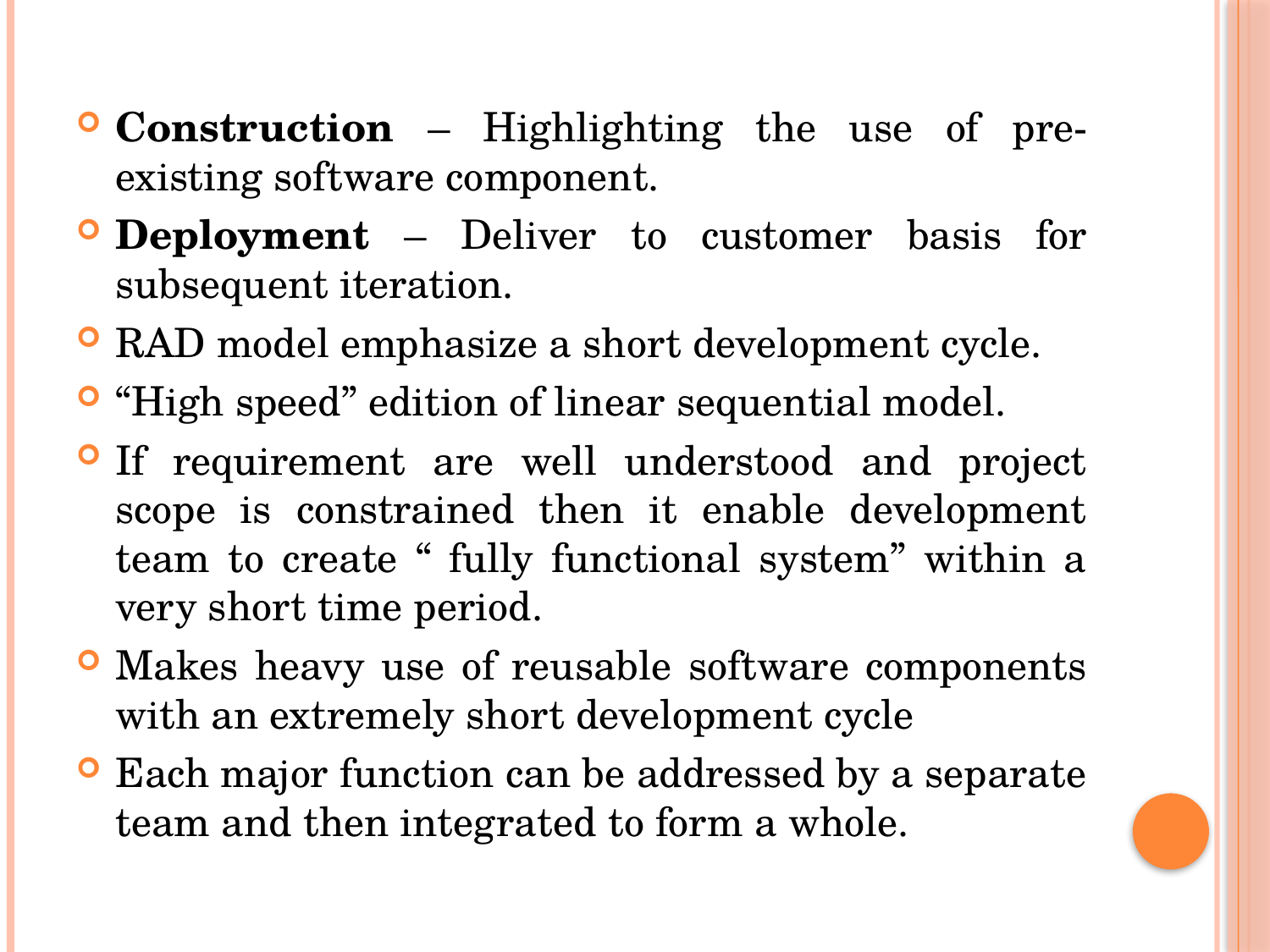

#
Construction – Highlighting the use of pre-existing software component.
Deployment – Deliver to customer basis for subsequent iteration.
RAD model emphasize a short development cycle.
“High speed” edition of linear sequential model.
If requirement are well understood and project scope is constrained then it enable development team to create “ fully functional system” within a very short time period.
Makes heavy use of reusable software components with an extremely short development cycle
Each major function can be addressed by a separate team and then integrated to form a whole.